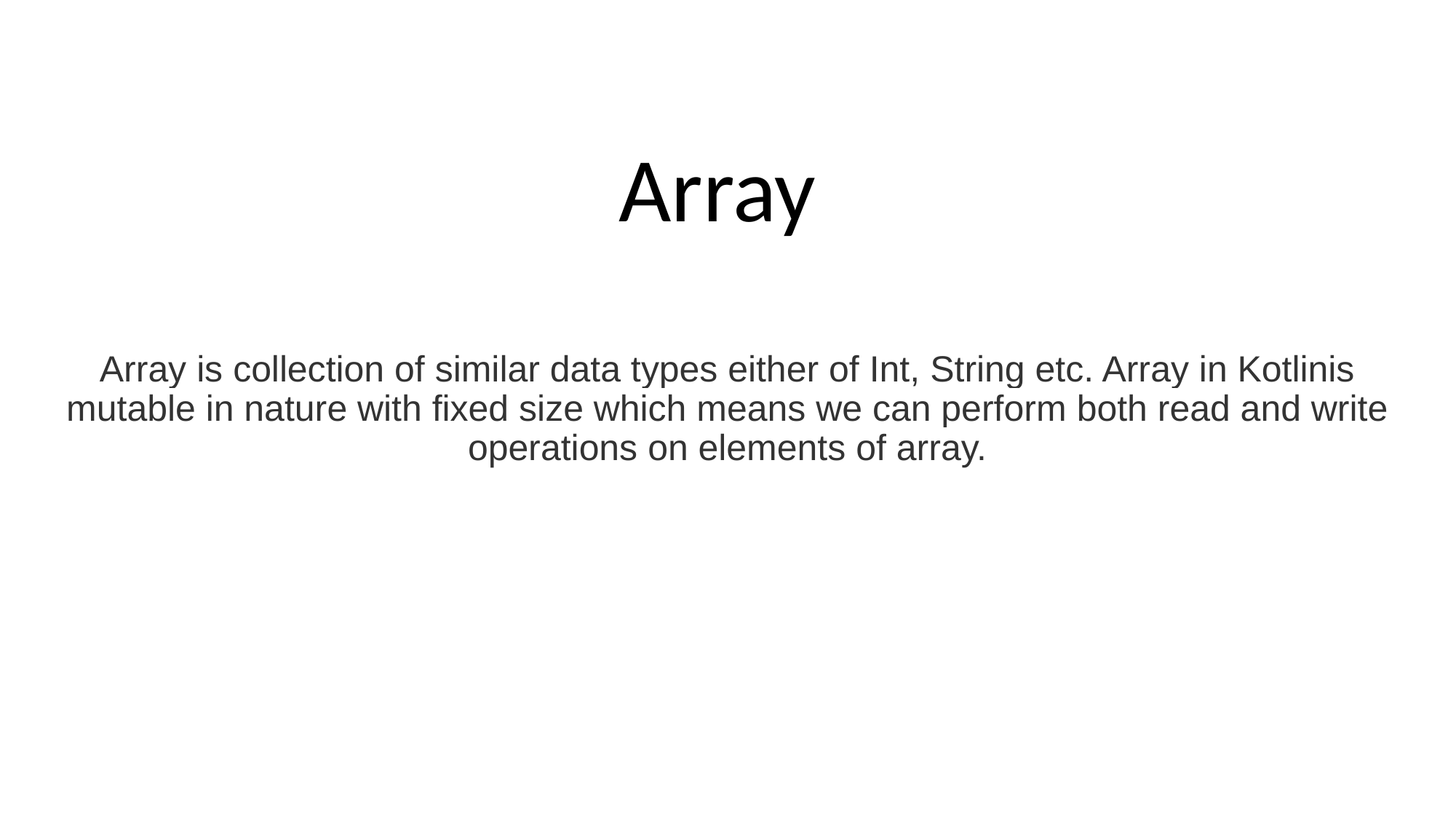

# Array
Array is collection of similar data types either of Int, String etc. Array in Kotlinis mutable in nature with fixed size which means we can perform both read and write operations on elements of array.